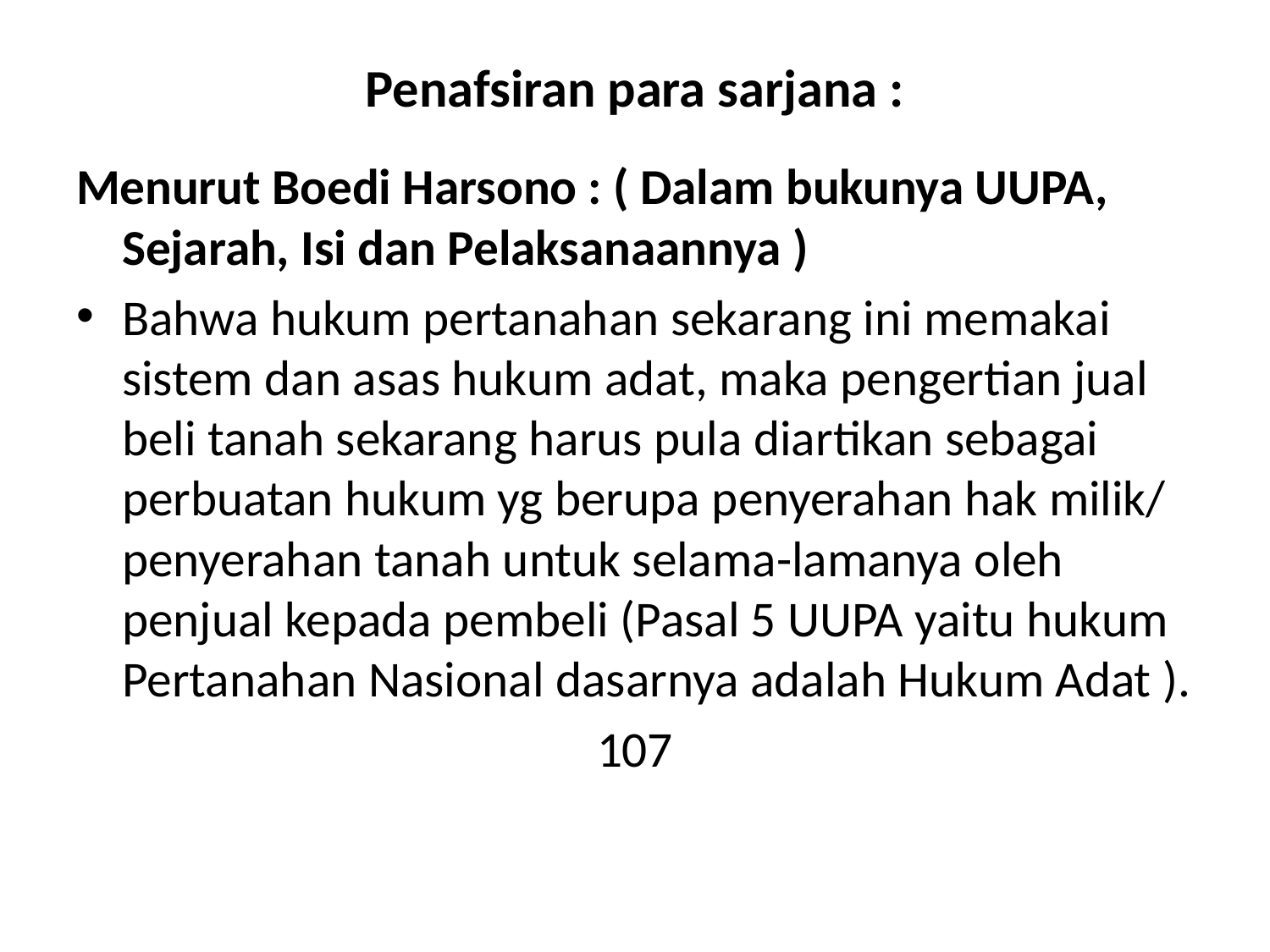

# Penafsiran para sarjana :
Menurut Boedi Harsono : ( Dalam bukunya UUPA, Sejarah, Isi dan Pelaksanaannya )
Bahwa hukum pertanahan sekarang ini memakai sistem dan asas hukum adat, maka pengertian jual beli tanah sekarang harus pula diartikan sebagai perbuatan hukum yg berupa penyerahan hak milik/ penyerahan tanah untuk selama-lamanya oleh penjual kepada pembeli (Pasal 5 UUPA yaitu hukum Pertanahan Nasional dasarnya adalah Hukum Adat ).
107